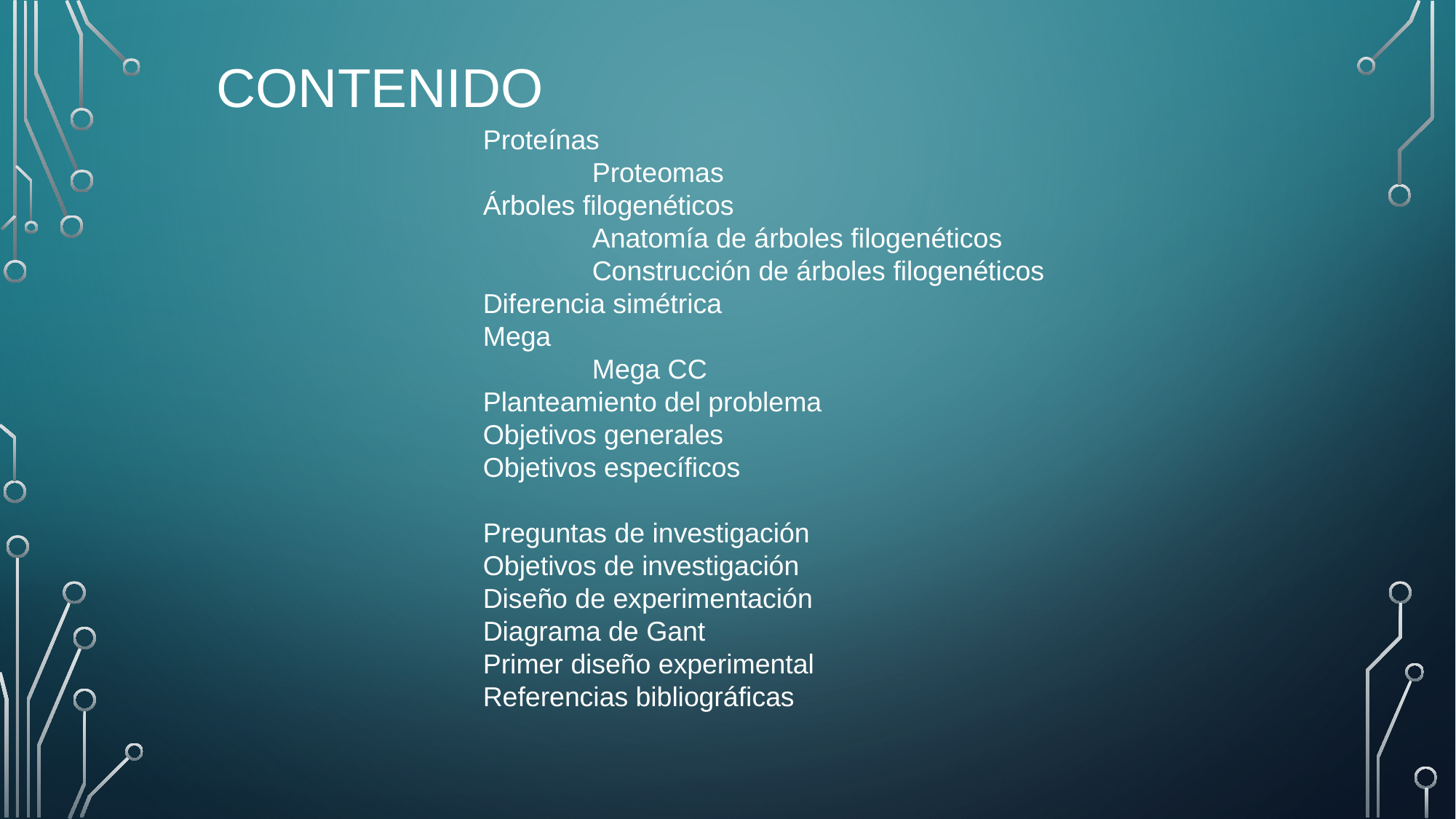

# Contenido
Proteínas
	Proteomas
Árboles filogenéticos
	Anatomía de árboles filogenéticos
	Construcción de árboles filogenéticos
Diferencia simétrica
Mega
	Mega CC
Planteamiento del problema
Objetivos generales
Objetivos específicos

Preguntas de investigación
Objetivos de investigación
Diseño de experimentación
Diagrama de Gant
Primer diseño experimental
Referencias bibliográficas